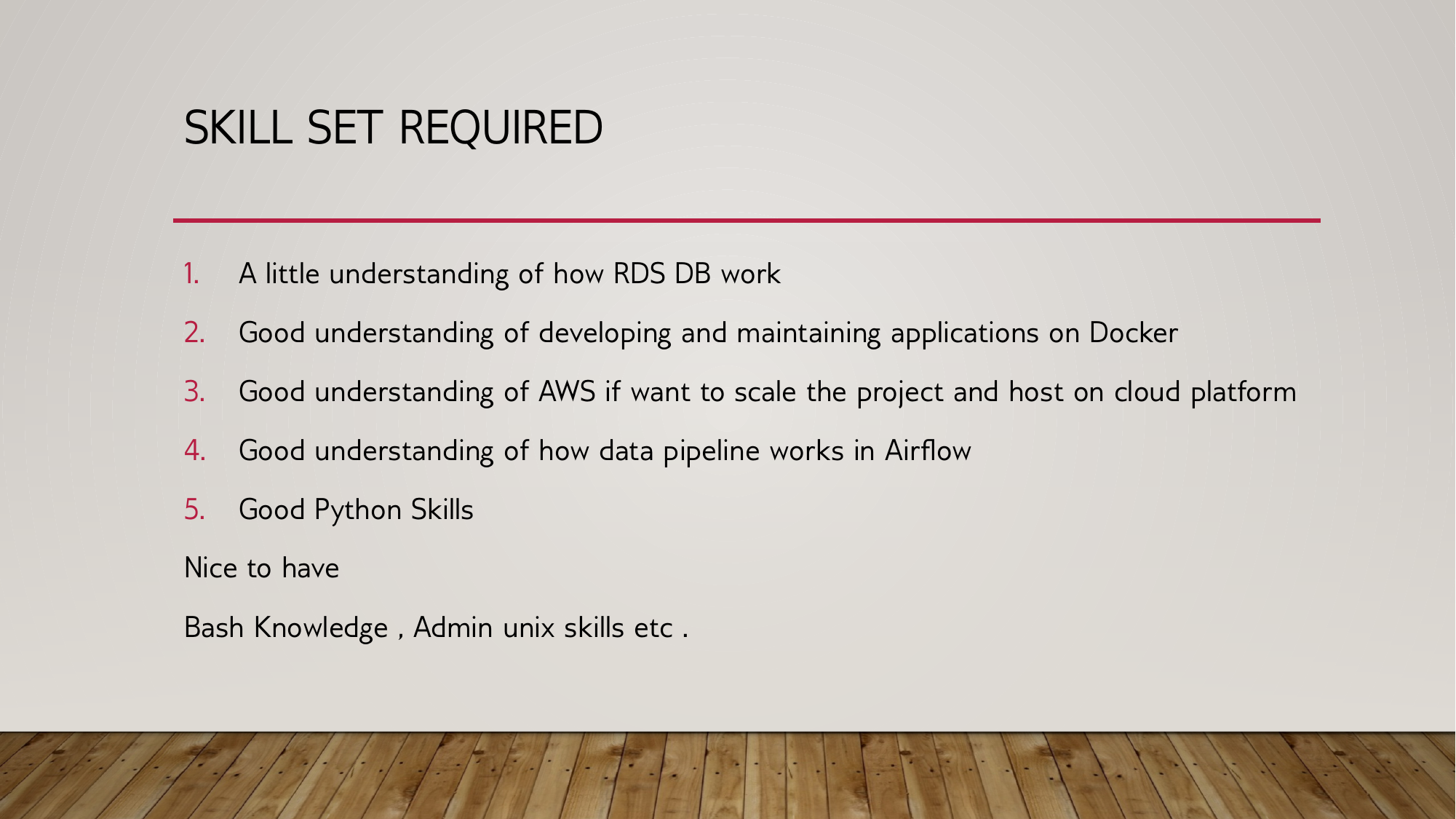

# Skill Set Required
A little understanding of how RDS DB work
Good understanding of developing and maintaining applications on Docker
Good understanding of AWS if want to scale the project and host on cloud platform
Good understanding of how data pipeline works in Airflow
Good Python Skills
Nice to have
Bash Knowledge , Admin unix skills etc .